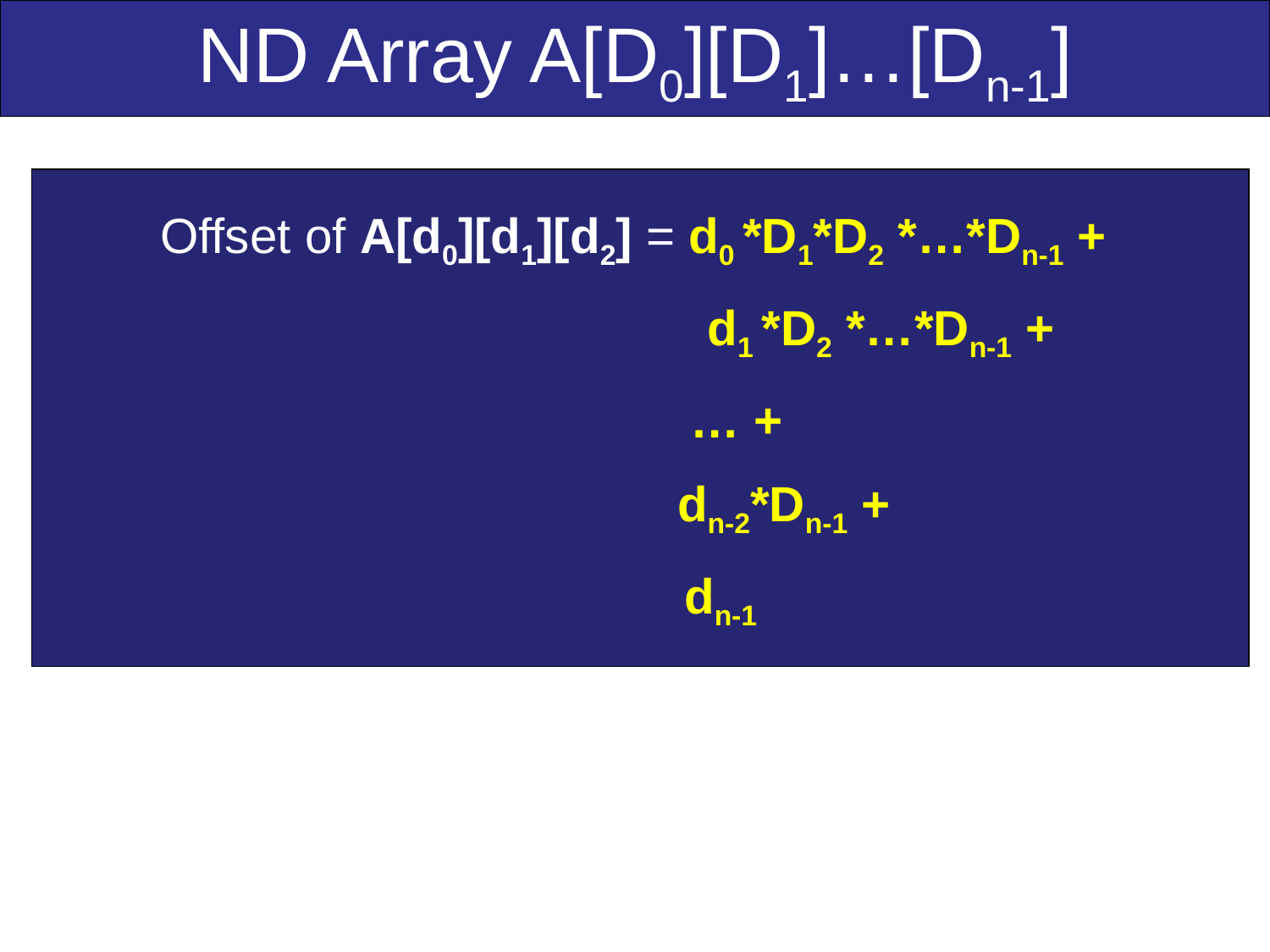

# ND Array A[D0][D1]…[Dn-1]
Offset of A[d0][d1][d2] = d0 *D1*D2 *…*Dn-1 +
                                   d1 *D2 *…*Dn-1 +
               … +
		   dn-2*Dn-1 +
                    dn-1